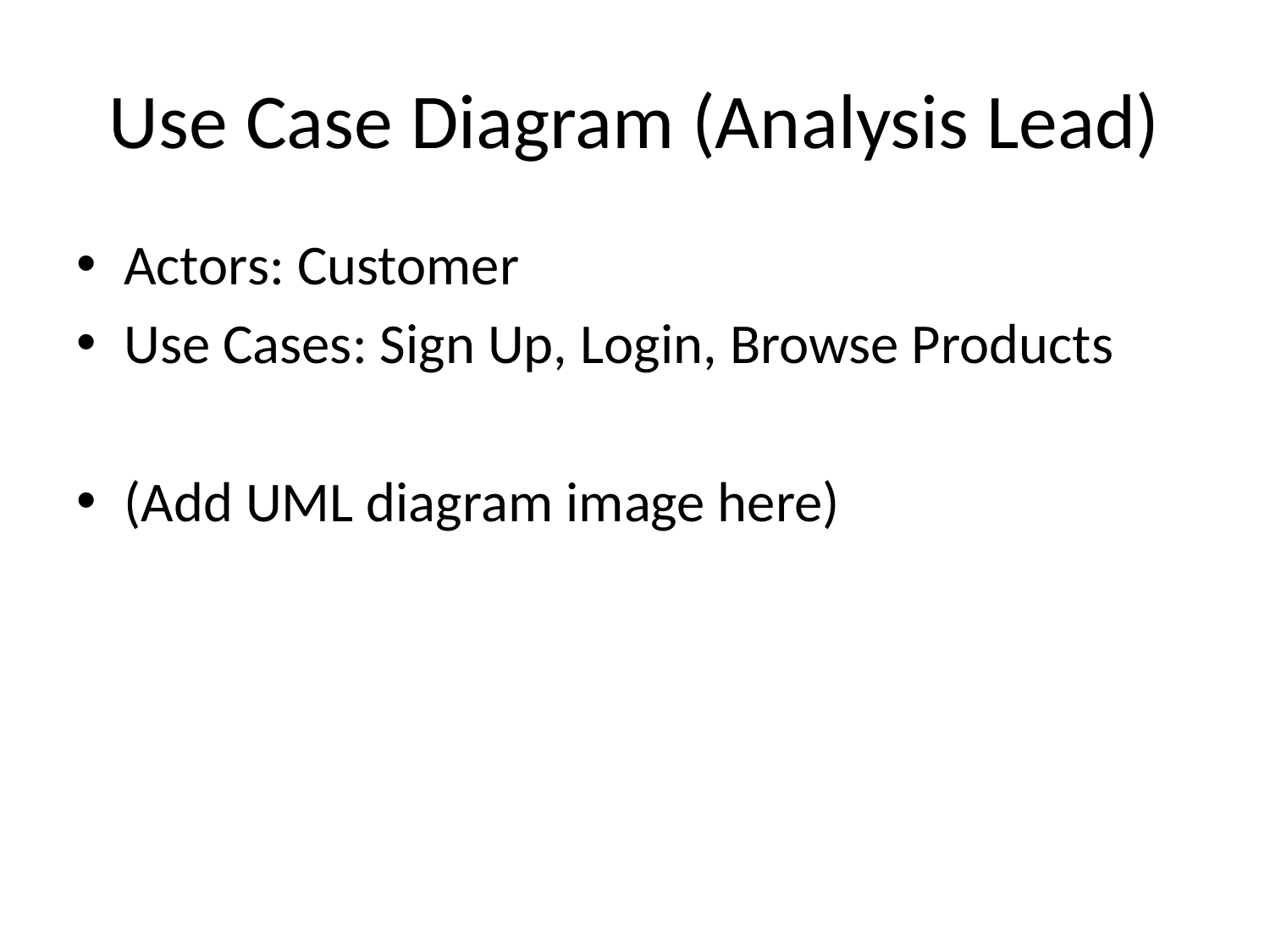

# Use Case Diagram (Analysis Lead)
Actors: Customer
Use Cases: Sign Up, Login, Browse Products

(Add UML diagram image here)